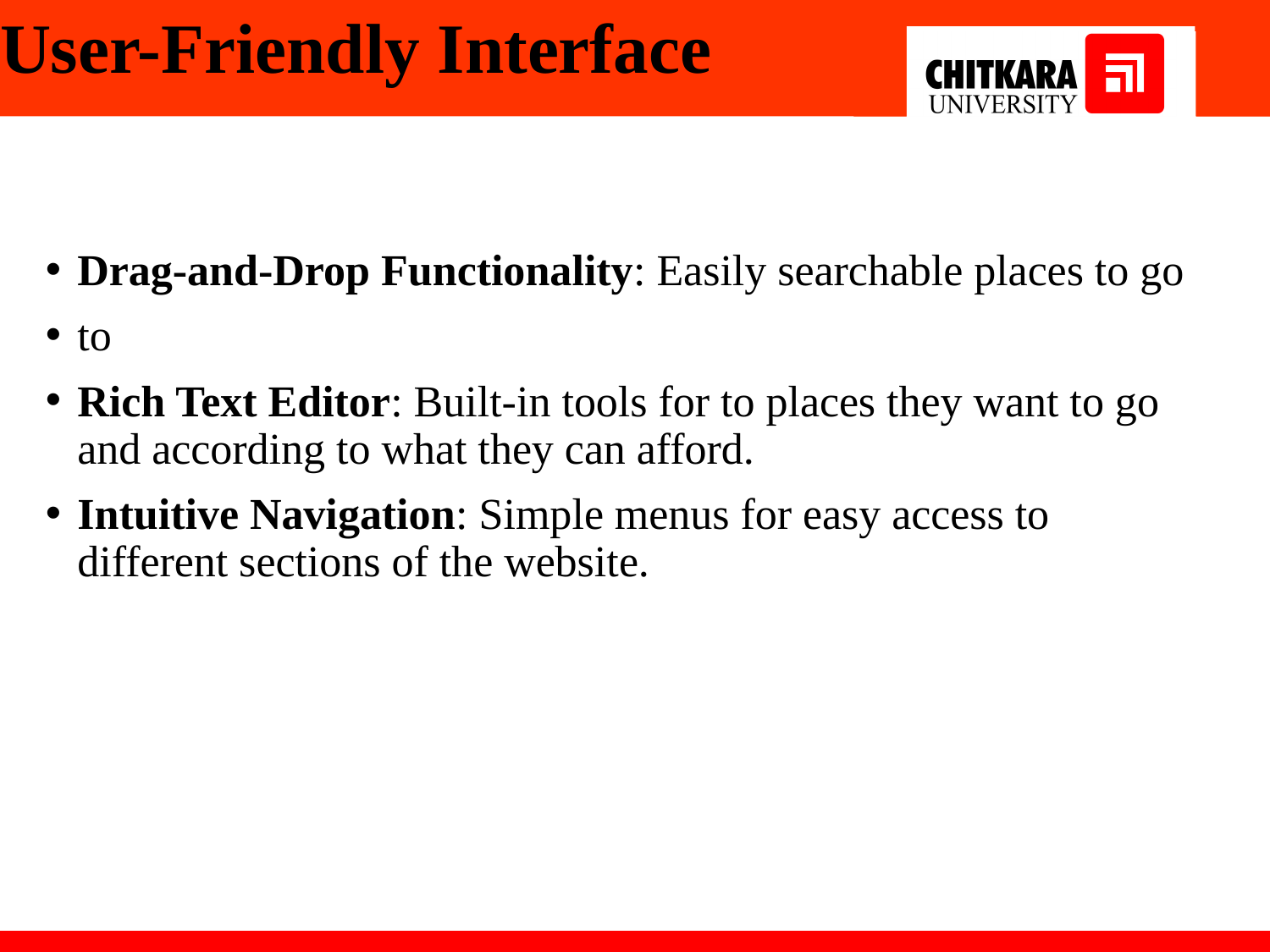

# User-Friendly Interface
Drag-and-Drop Functionality: Easily searchable places to go
to
Rich Text Editor: Built-in tools for to places they want to go and according to what they can afford.
Intuitive Navigation: Simple menus for easy access to different sections of the website.